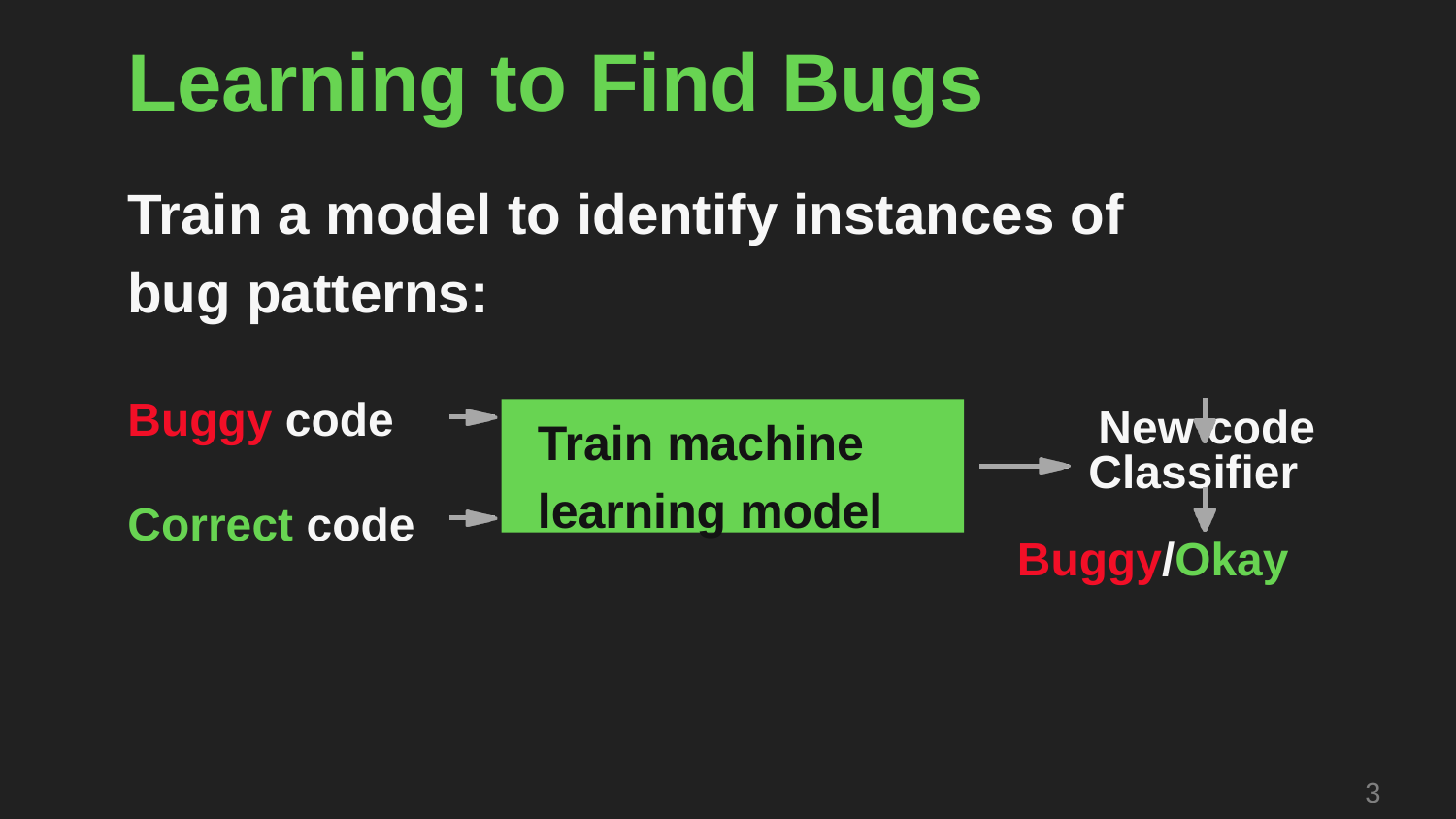

# Learning to Find Bugs
Train a model to identify instances of  bug patterns:

New code
Buggy code

Train machine  learning model

Classifier

Correct code

Buggy/Okay
3